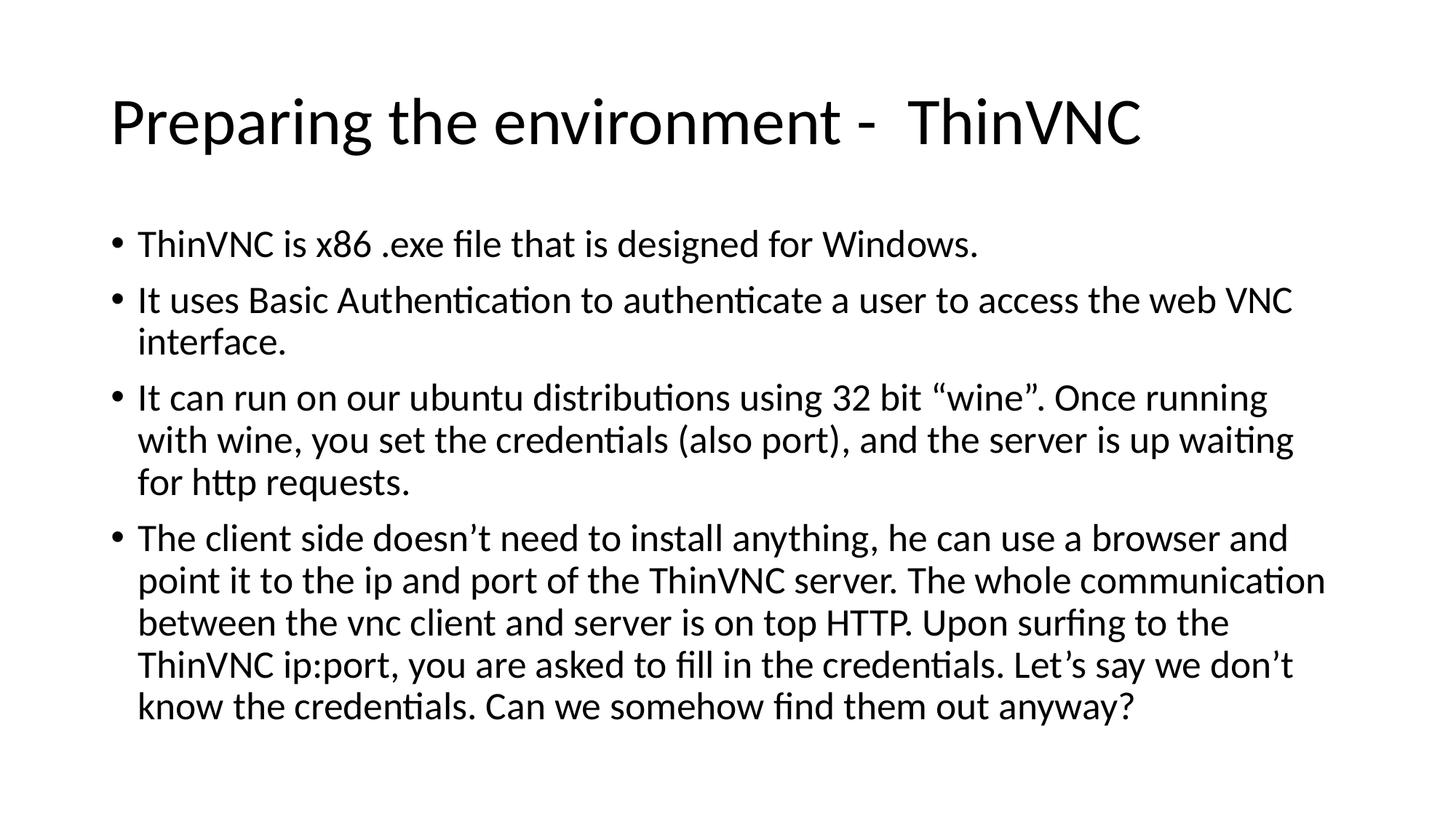

# Preparing the environment -  ThinVNC
ThinVNC is x86 .exe file that is designed for Windows.
It uses Basic Authentication to authenticate a user to access the web VNC interface.
It can run on our ubuntu distributions using 32 bit “wine”. Once running with wine, you set the credentials (also port), and the server is up waiting for http requests.
The client side doesn’t need to install anything, he can use a browser and point it to the ip and port of the ThinVNC server. The whole communication between the vnc client and server is on top HTTP. Upon surfing to the ThinVNC ip:port, you are asked to fill in the credentials. Let’s say we don’t know the credentials. Can we somehow find them out anyway?